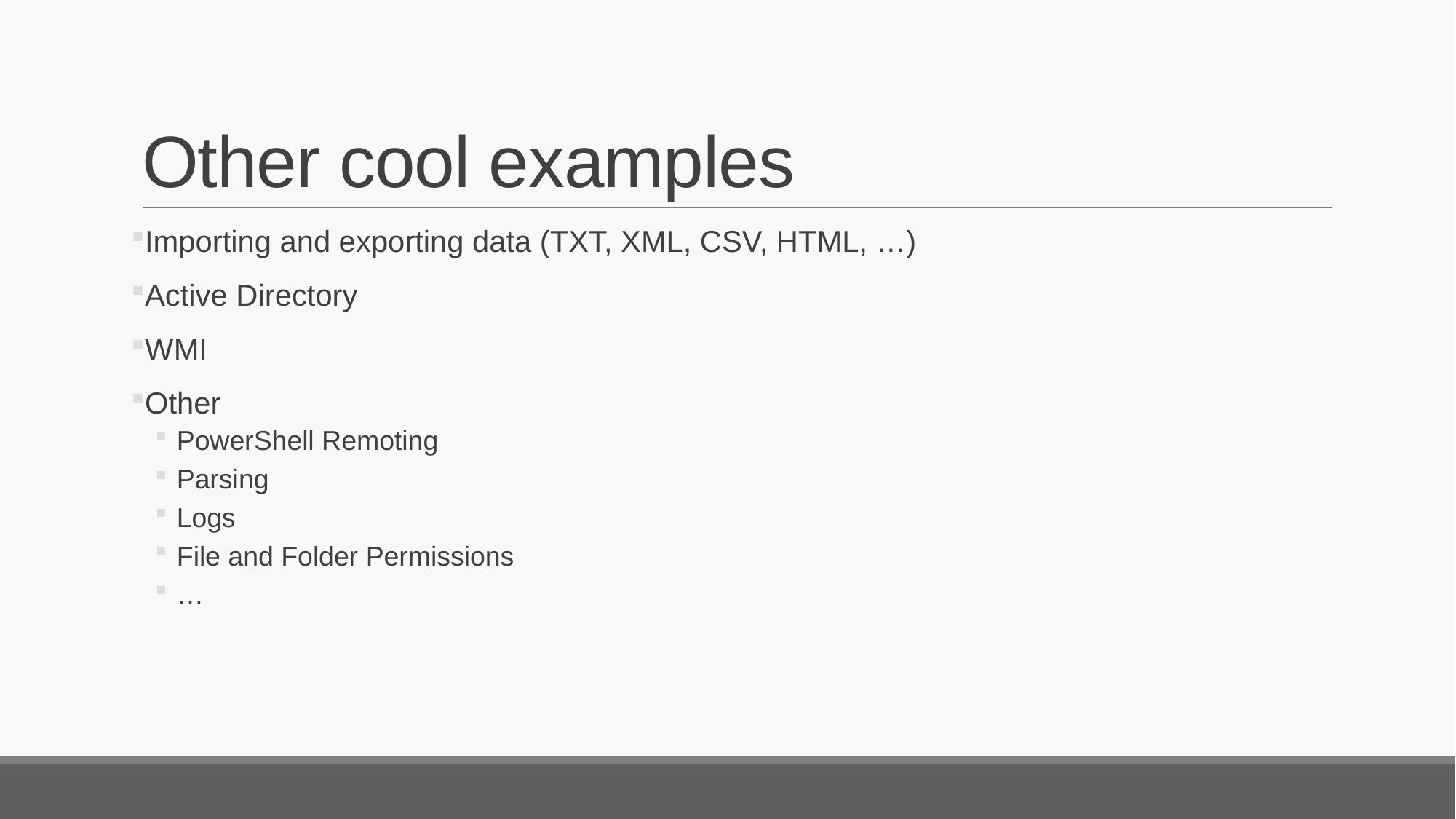

# Other cool examples
Importing and exporting data (TXT, XML, CSV, HTML, …)
Active Directory
WMI
Other
PowerShell Remoting
Parsing
Logs
File and Folder Permissions
…